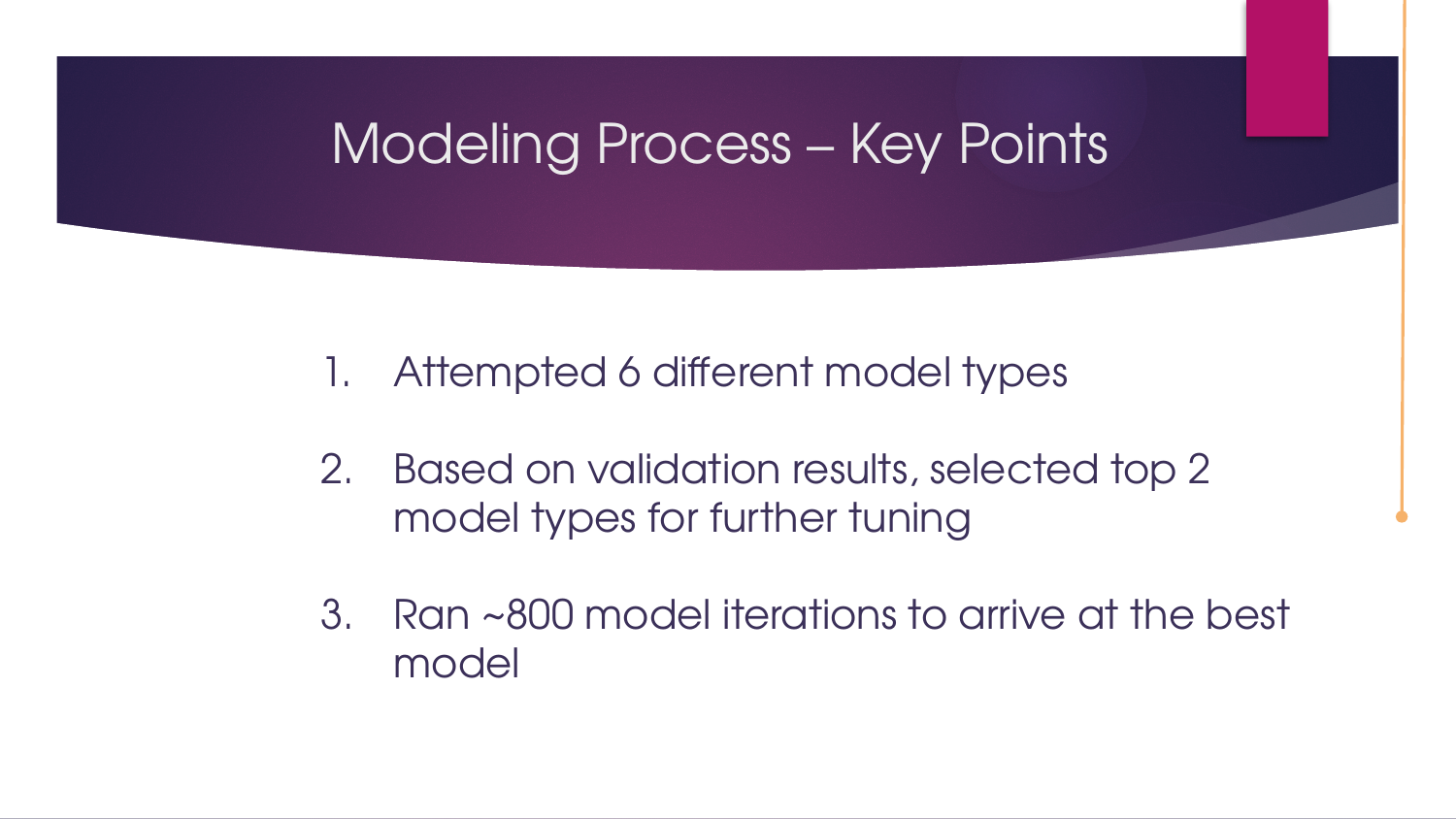

# Modeling Process – Key Points
Attempted 6 different model types

Based on validation results, selected top 2 model types for further tuning

Ran ~800 model iterations to arrive at the best model